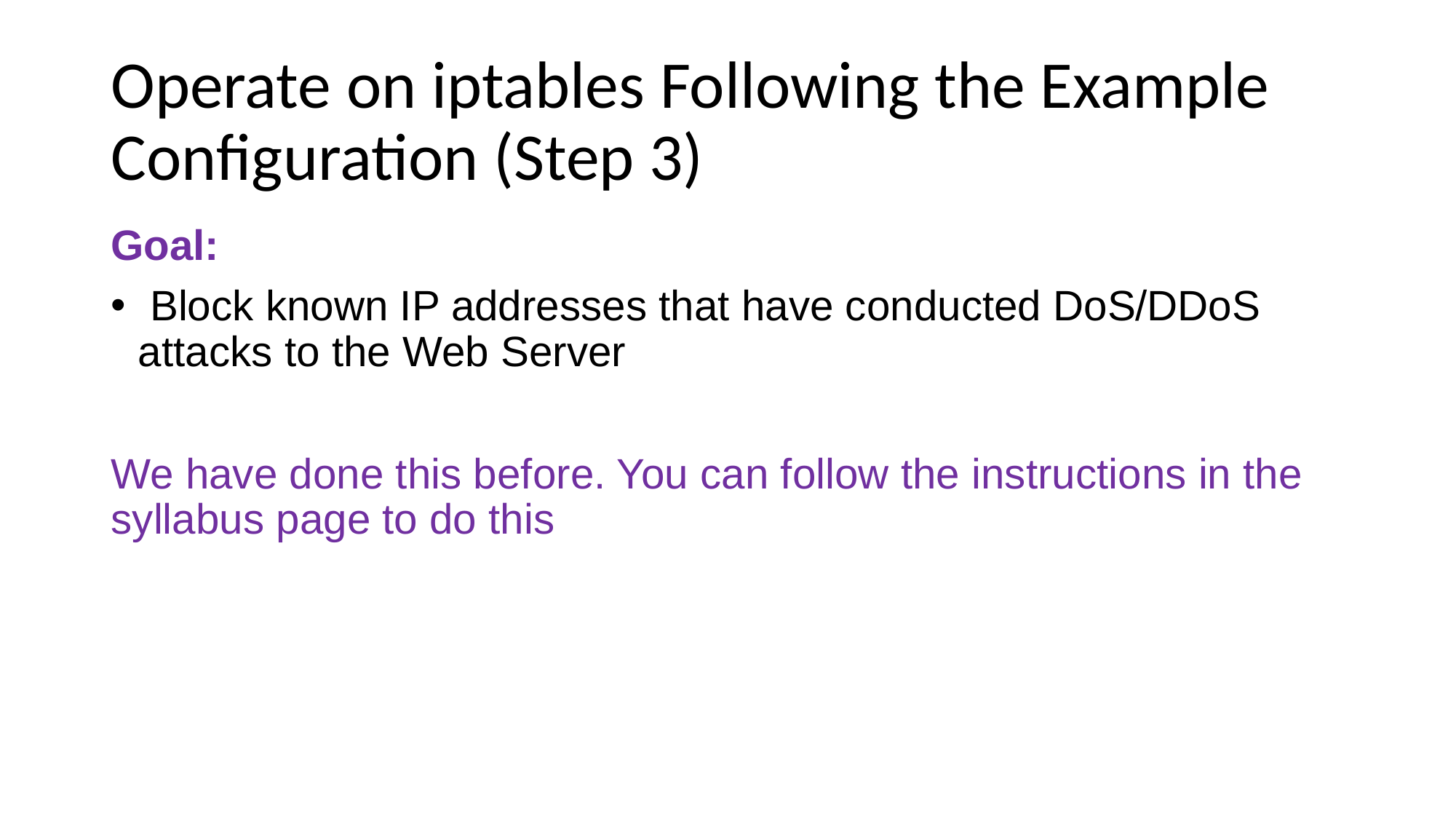

# Operate on iptables Following the Example Configuration (Step 3)
Goal:
 Block known IP addresses that have conducted DoS/DDoS attacks to the Web Server

We have done this before. You can follow the instructions in the syllabus page to do this